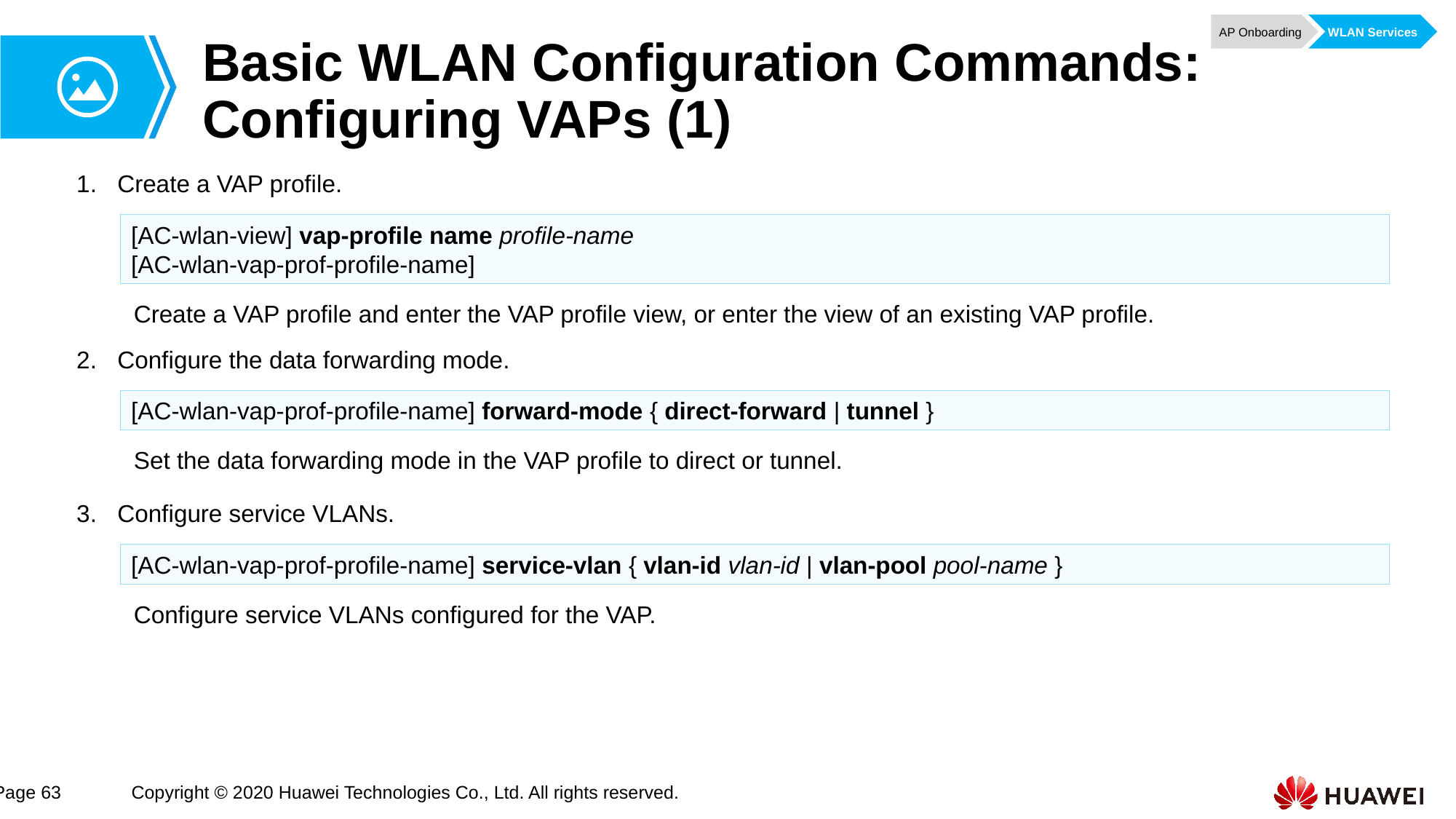

AP Onboarding
WLAN Services
# Basic WLAN Configuration Commands: Configuring VAPs (1)
Create a VAP profile.
[AC-wlan-view] vap-profile name profile-name
[AC-wlan-vap-prof-profile-name]
Create a VAP profile and enter the VAP profile view, or enter the view of an existing VAP profile.
Configure the data forwarding mode.
[AC-wlan-vap-prof-profile-name] forward-mode { direct-forward | tunnel }
Set the data forwarding mode in the VAP profile to direct or tunnel.
Configure service VLANs.
[AC-wlan-vap-prof-profile-name] service-vlan { vlan-id vlan-id | vlan-pool pool-name }
Configure service VLANs configured for the VAP.